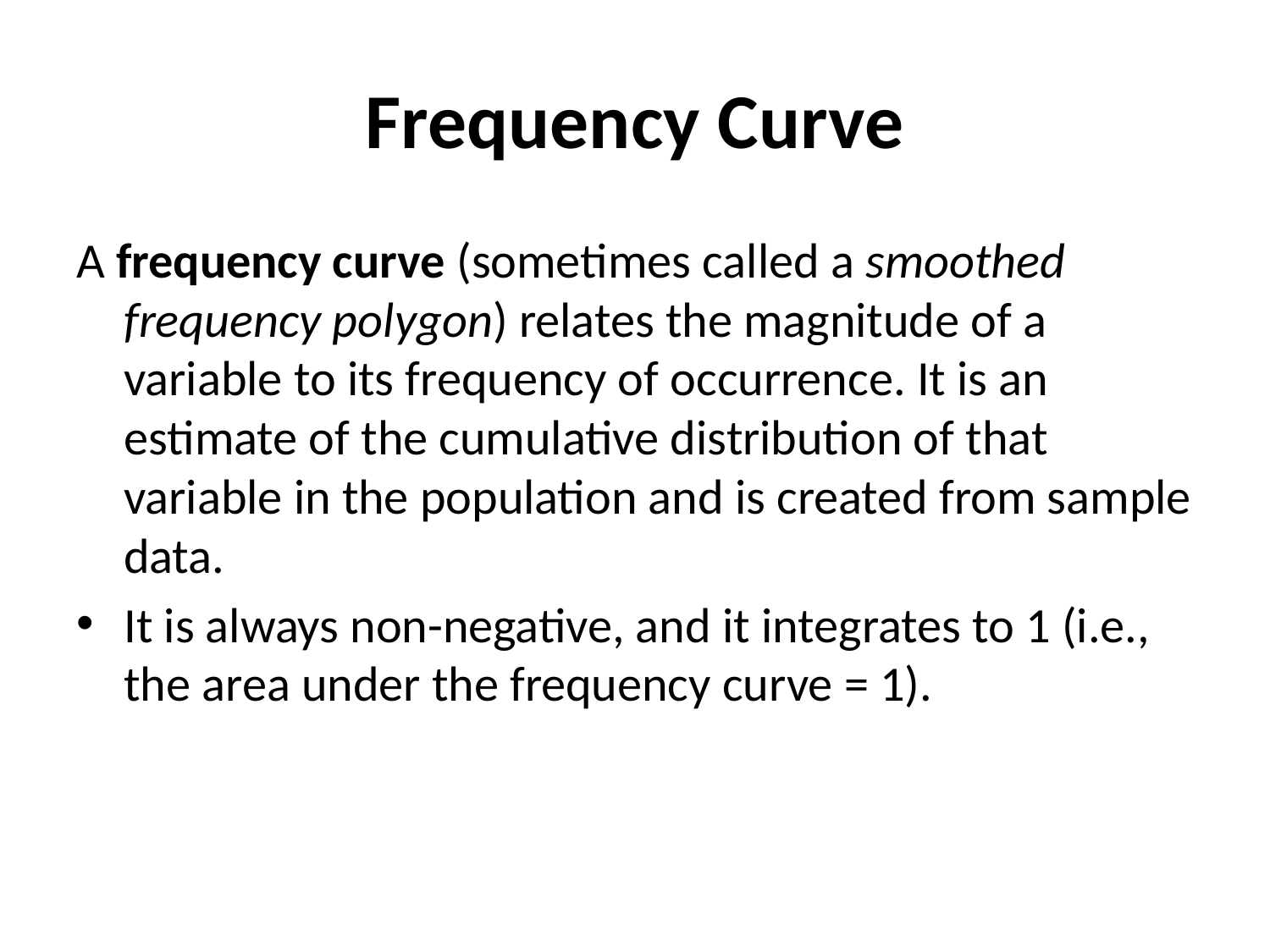

# Frequency Curve
A frequency curve (sometimes called a smoothed frequency polygon) relates the magnitude of a variable to its frequency of occurrence. It is an estimate of the cumulative distribution of that variable in the population and is created from sample data.
It is always non-negative, and it integrates to 1 (i.e., the area under the frequency curve = 1).